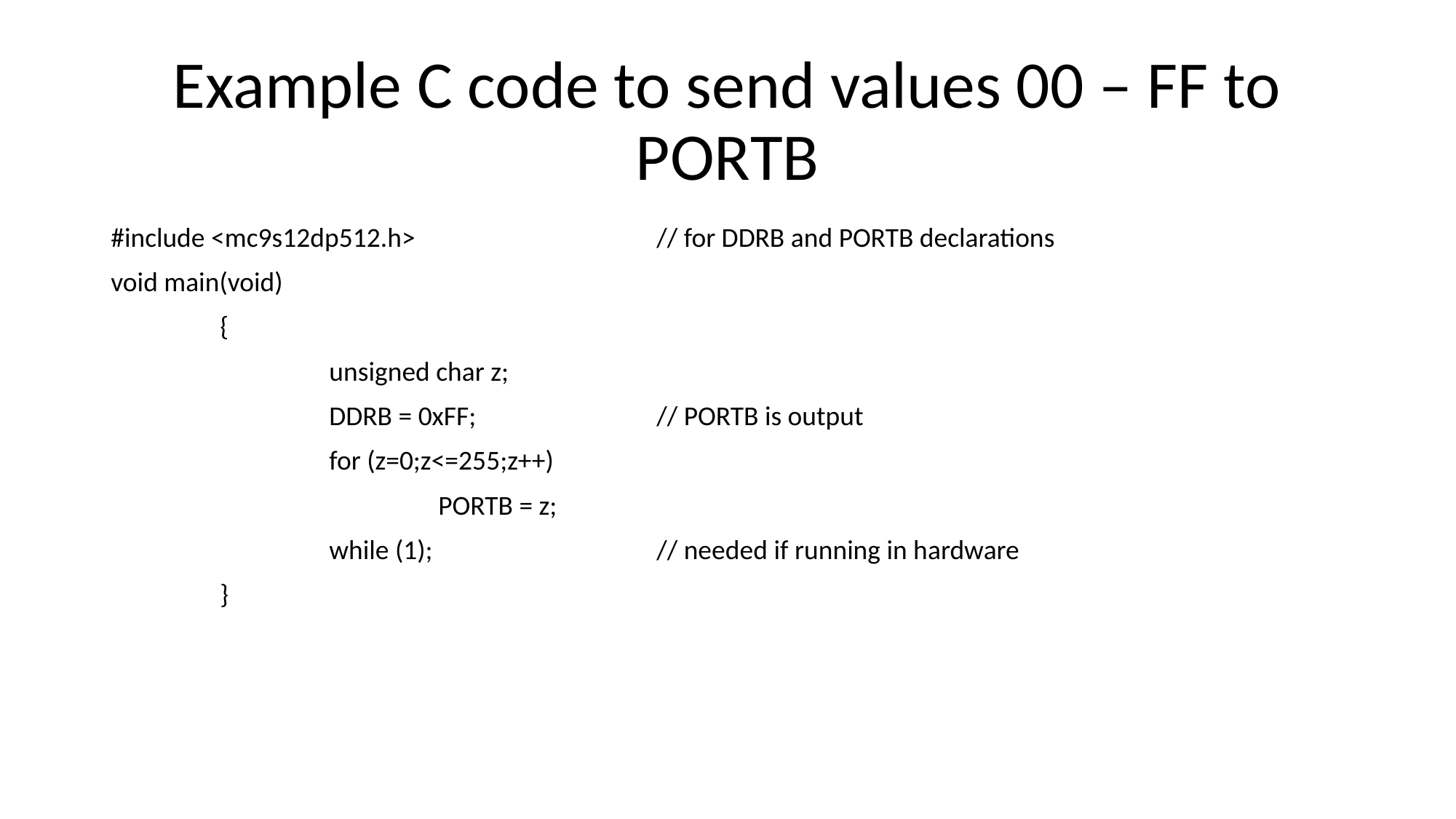

# Example C code to send values 00 – FF to PORTB
#include <mc9s12dp512.h>			// for DDRB and PORTB declarations
void main(void)
	{
		unsigned char z;
		DDRB = 0xFF;		// PORTB is output
		for (z=0;z<=255;z++)
			PORTB = z;
		while (1);			// needed if running in hardware
	}